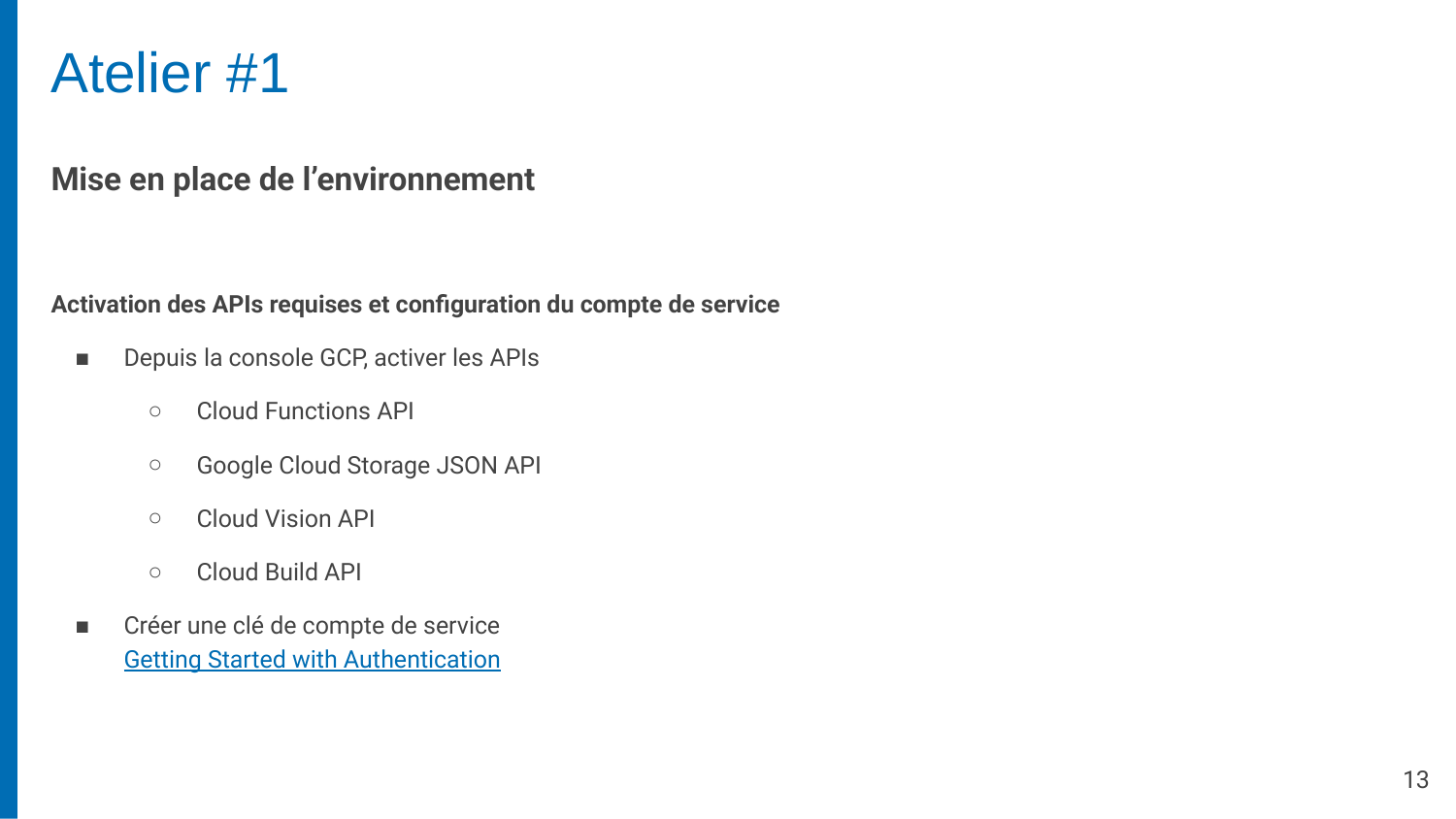

# Atelier #1
Mise en place de l’environnement
Activation des APIs requises et configuration du compte de service
Depuis la console GCP, activer les APIs
Cloud Functions API
Google Cloud Storage JSON API
Cloud Vision API
Cloud Build API
Créer une clé de compte de service
Getting Started with Authentication
13